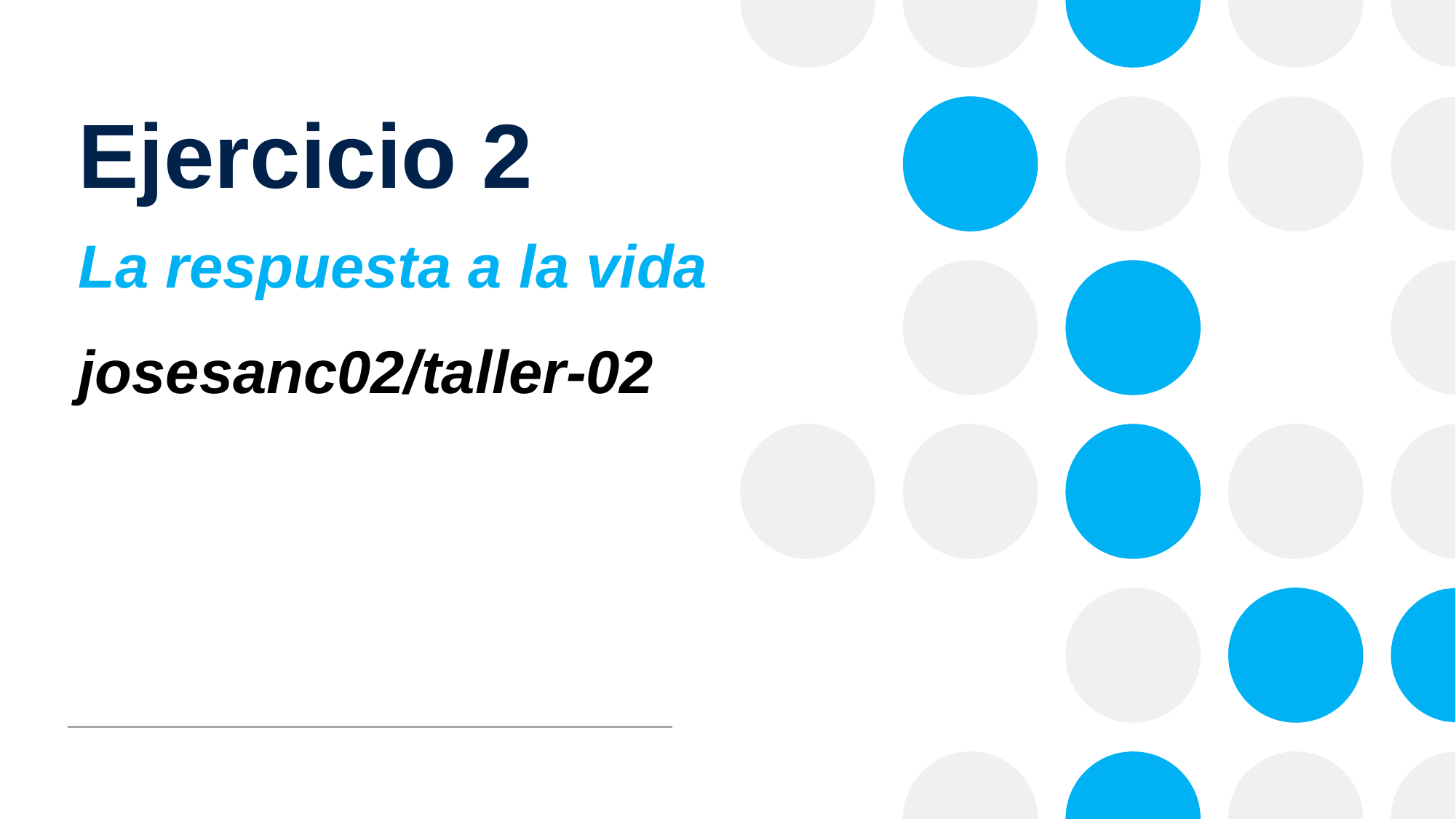

# Ejercicio 2
La respuesta a la vida
josesanc02/taller-02